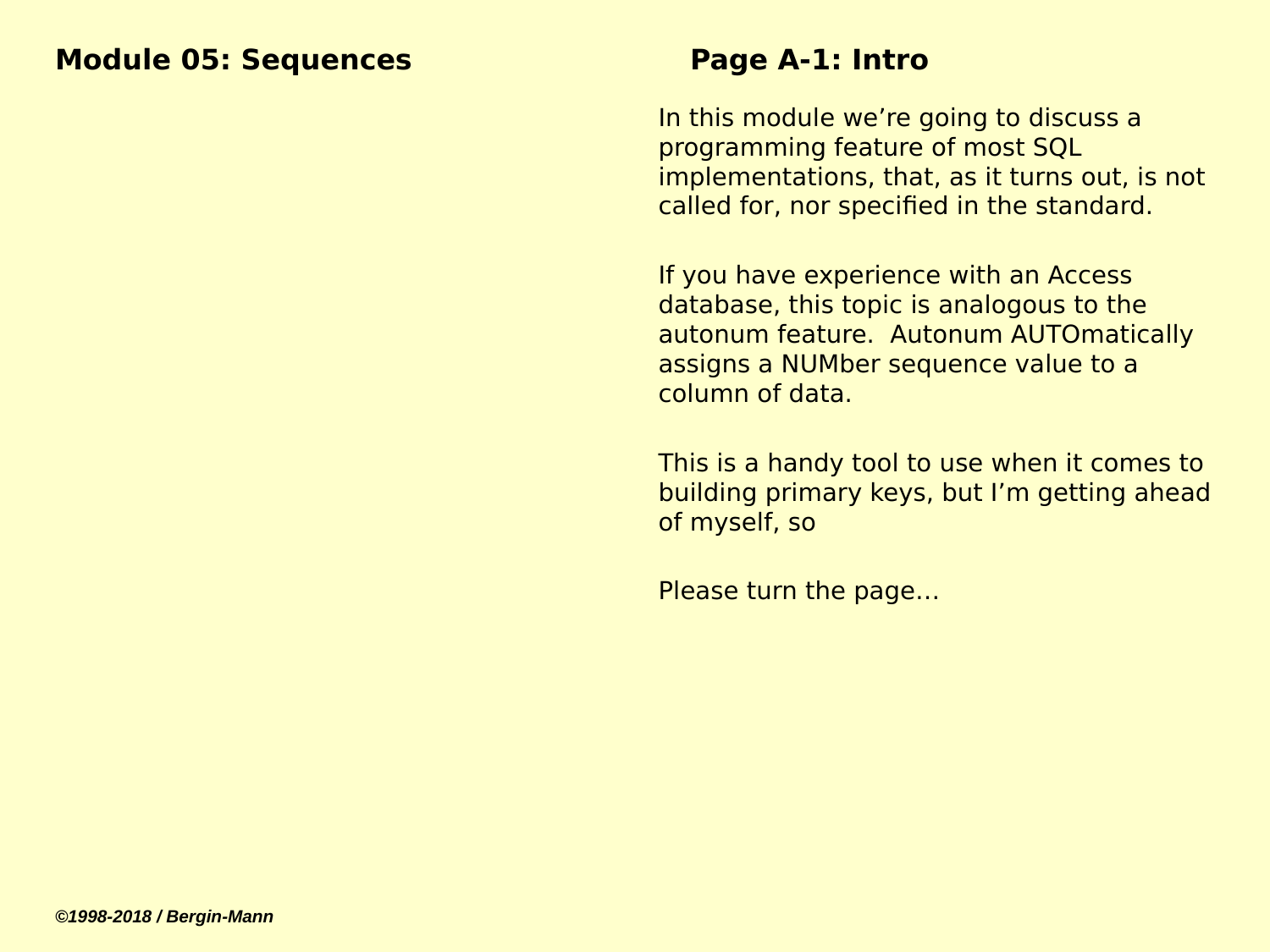

# Module 05: Sequences			Page A-1: Intro

In this module we’re going to discuss a programming feature of most SQL implementations, that, as it turns out, is not called for, nor specified in the standard.

If you have experience with an Access database, this topic is analogous to the autonum feature.  Autonum AUTOmatically assigns a NUMber sequence value to a column of data.

This is a handy tool to use when it comes to building primary keys, but I’m getting ahead of myself, so

Please turn the page…
©1998-2018 / Bergin-Mann